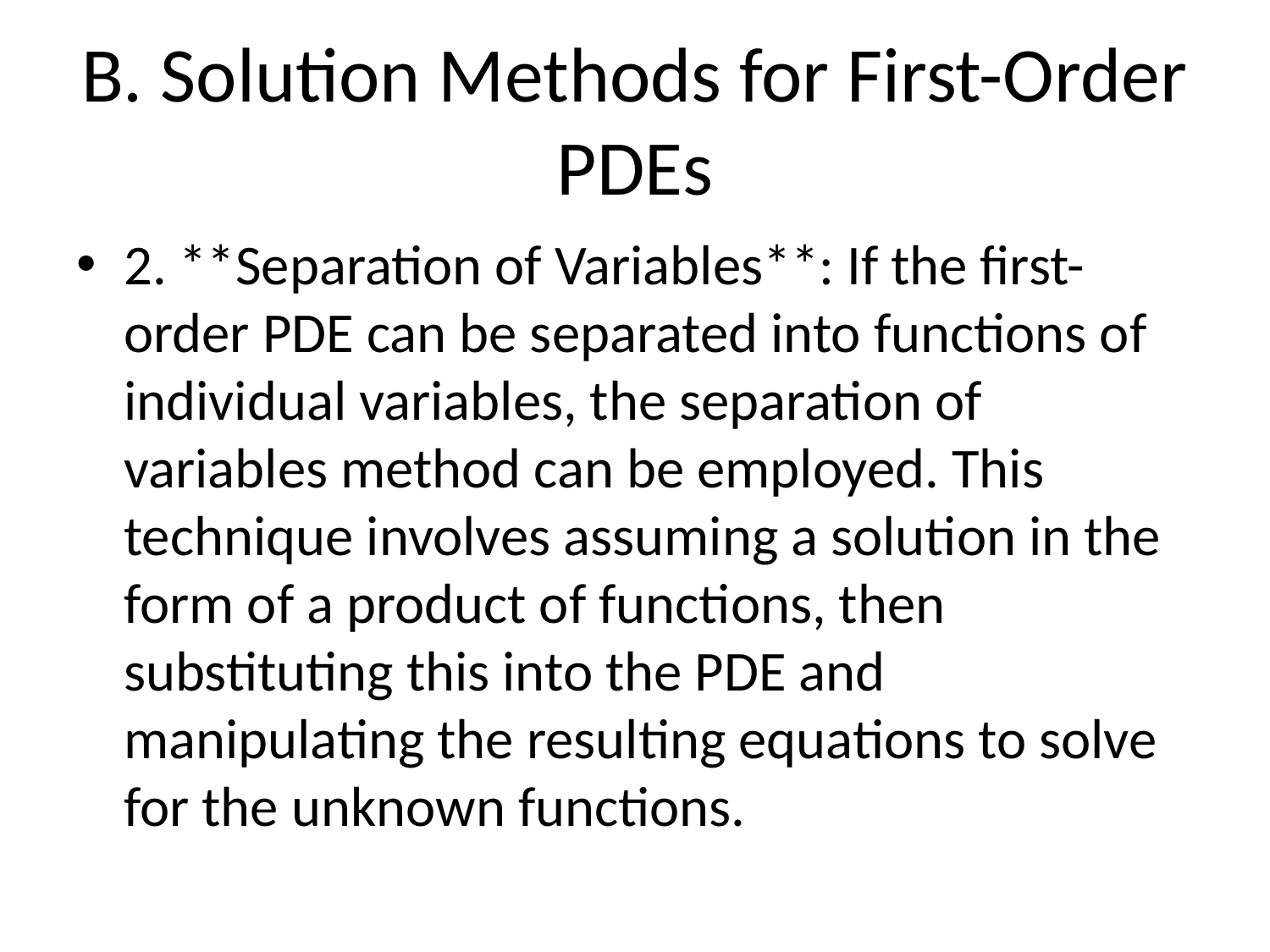

# B. Solution Methods for First-Order PDEs
2. **Separation of Variables**: If the first-order PDE can be separated into functions of individual variables, the separation of variables method can be employed. This technique involves assuming a solution in the form of a product of functions, then substituting this into the PDE and manipulating the resulting equations to solve for the unknown functions.